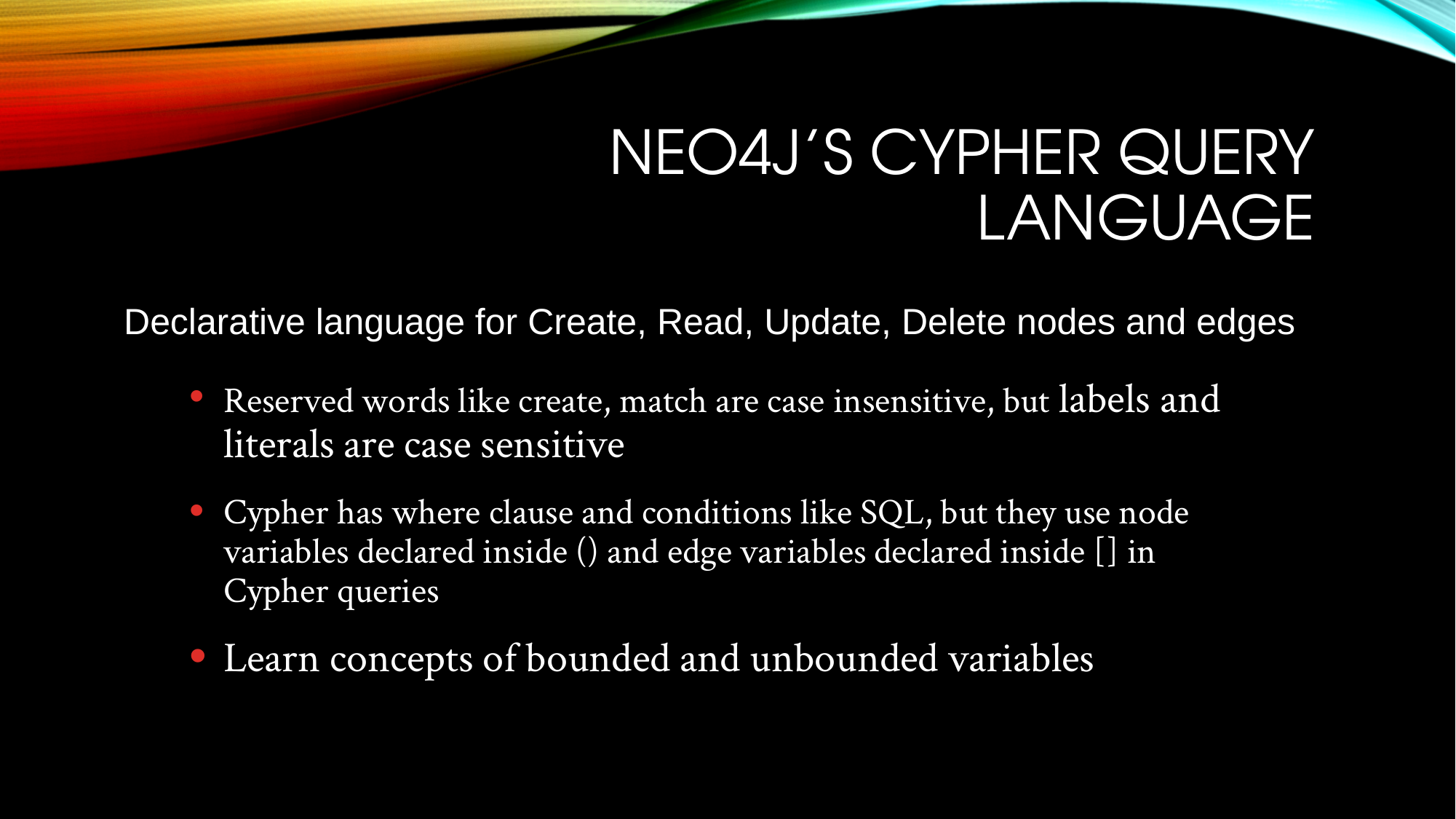

# Neo4j’s Cypher query language
Declarative language for Create, Read, Update, Delete nodes and edges
Reserved words like create, match are case insensitive, but labels and literals are case sensitive
Cypher has where clause and conditions like SQL, but they use node variables declared inside () and edge variables declared inside [] in Cypher queries
Learn concepts of bounded and unbounded variables